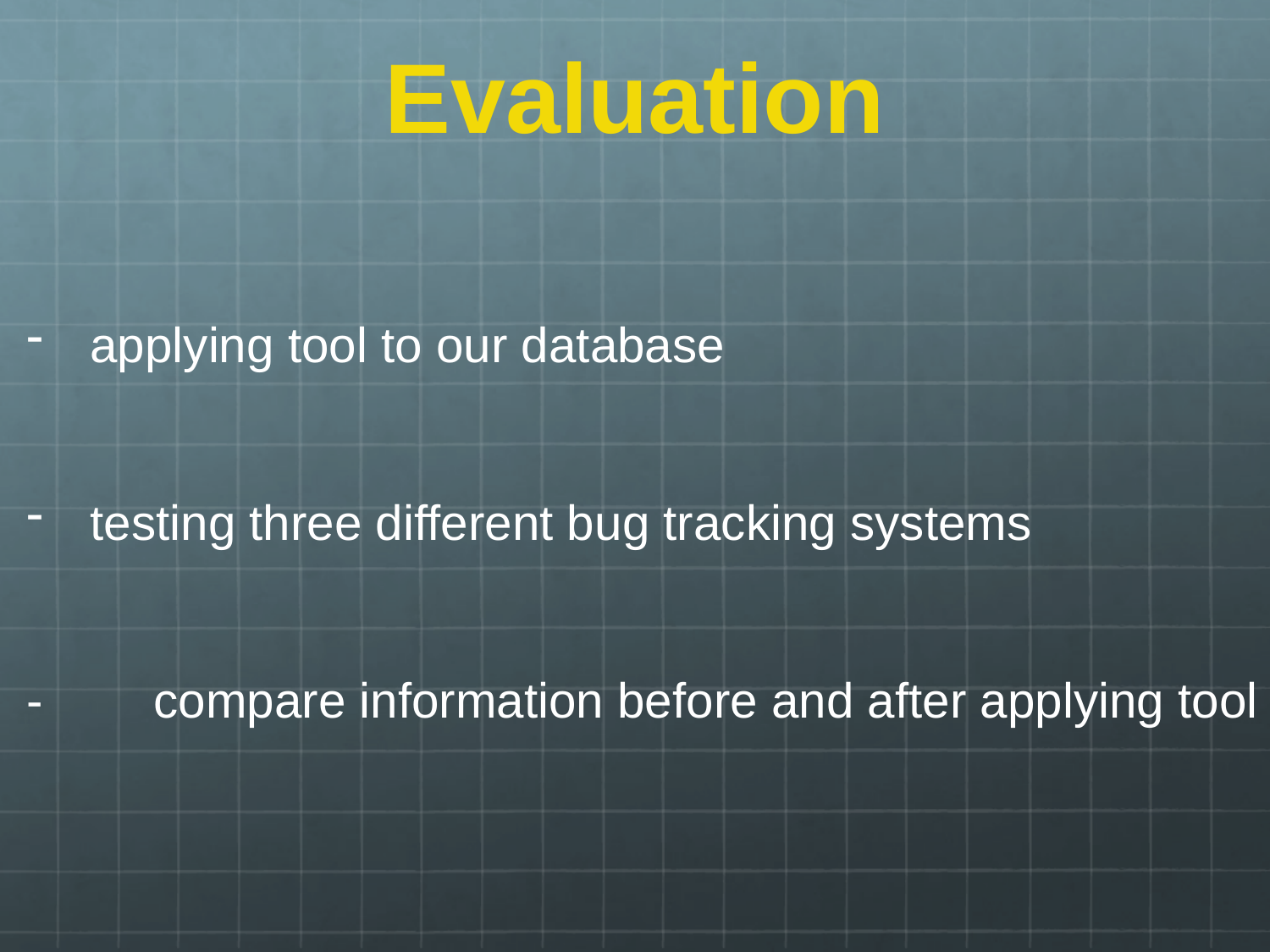

# Evaluation
applying tool to our database

testing three different bug tracking systems

- 	compare information before and after applying tool